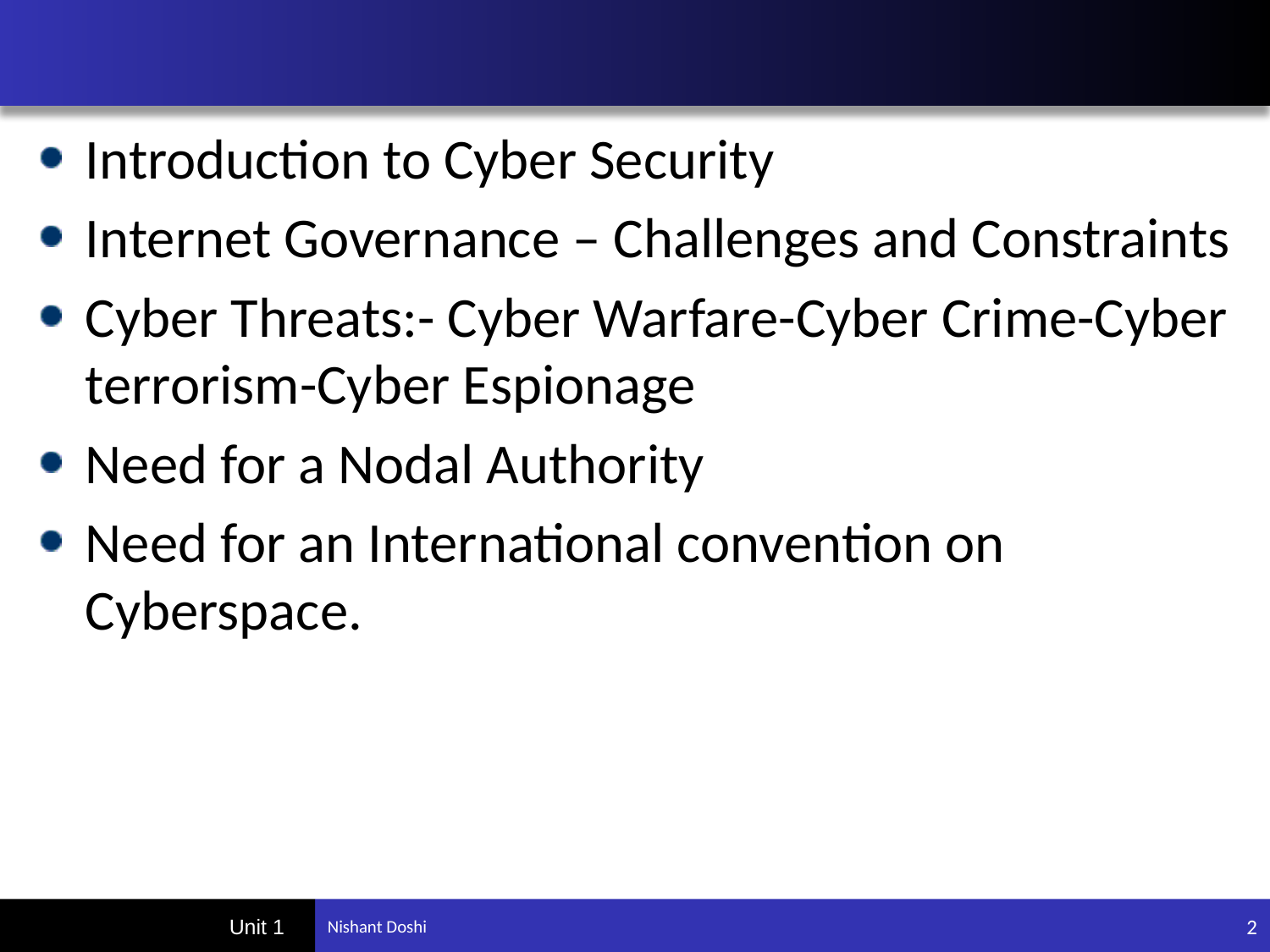

#
Introduction to Cyber Security
Internet Governance – Challenges and Constraints
Cyber Threats:- Cyber Warfare-Cyber Crime-Cyber terrorism-Cyber Espionage
Need for a Nodal Authority
Need for an International convention on Cyberspace.
2